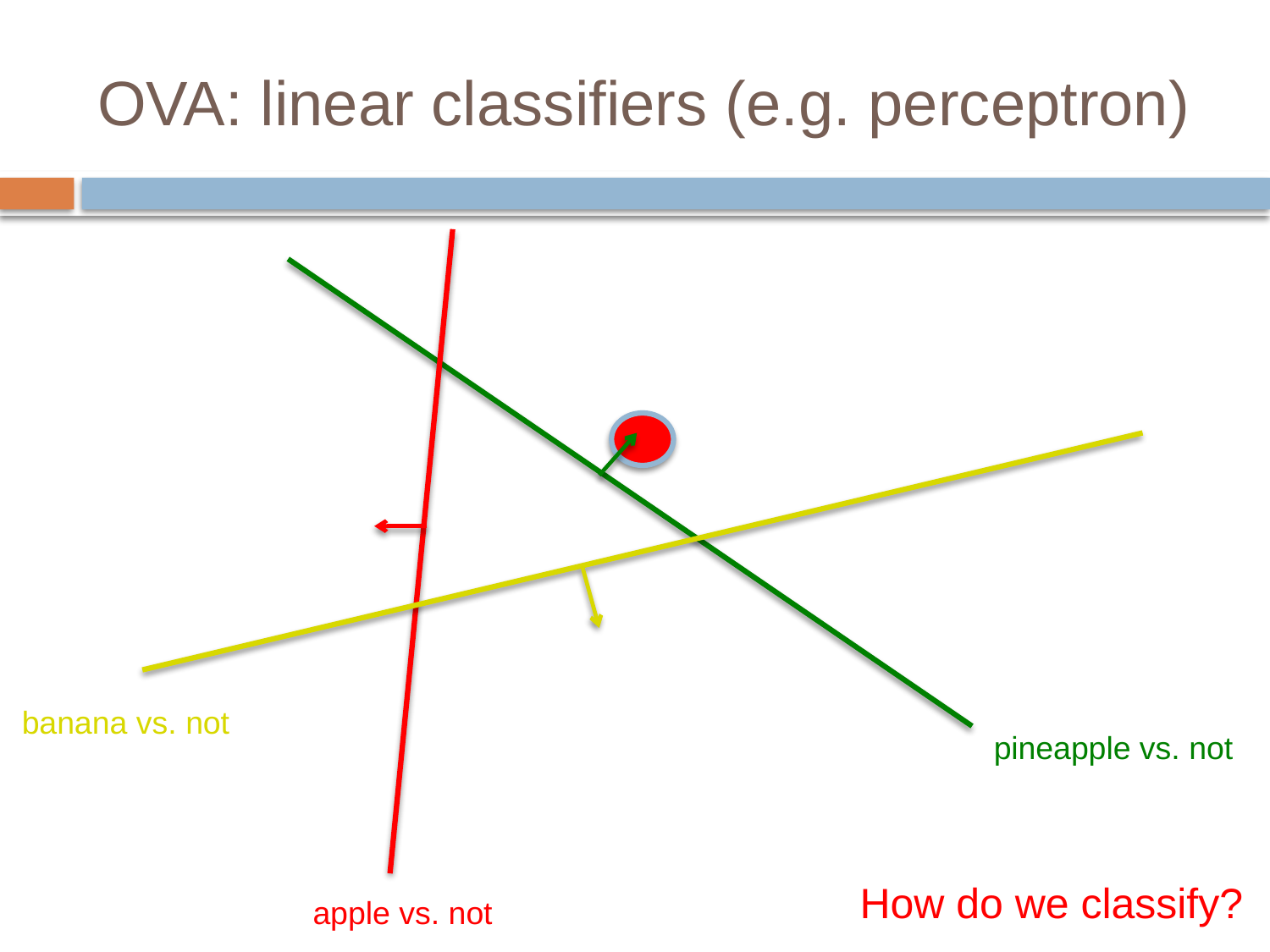

# OVA: linear classifiers (e.g. perceptron)

banana vs. not
pineapple vs. not
How do we classify?
apple vs. not